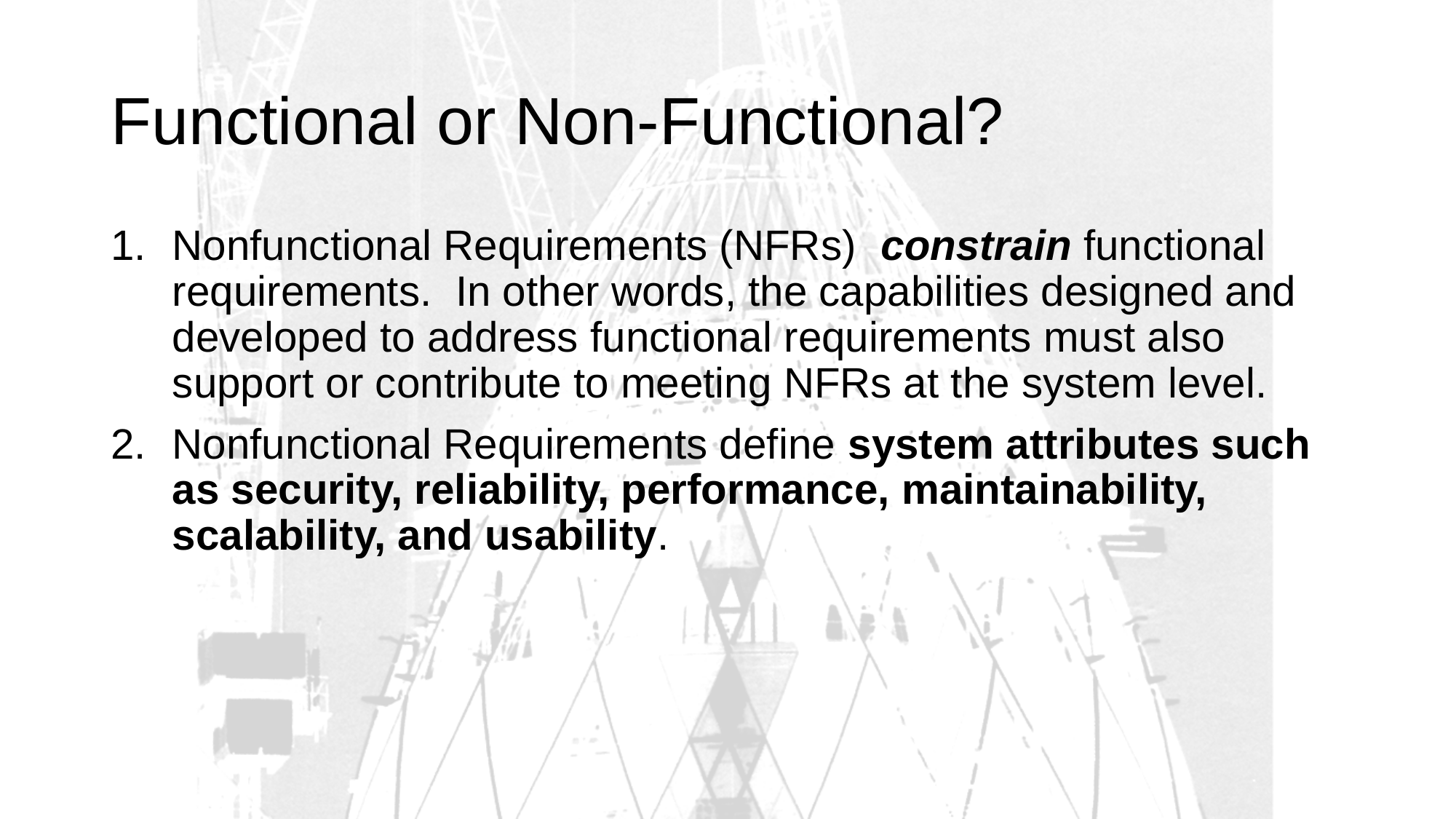

# Functional or Non-Functional?
Nonfunctional Requirements (NFRs)  constrain functional requirements.  In other words, the capabilities designed and developed to address functional requirements must also support or contribute to meeting NFRs at the system level.
Nonfunctional Requirements define system attributes such as security, reliability, performance, maintainability, scalability, and usability.